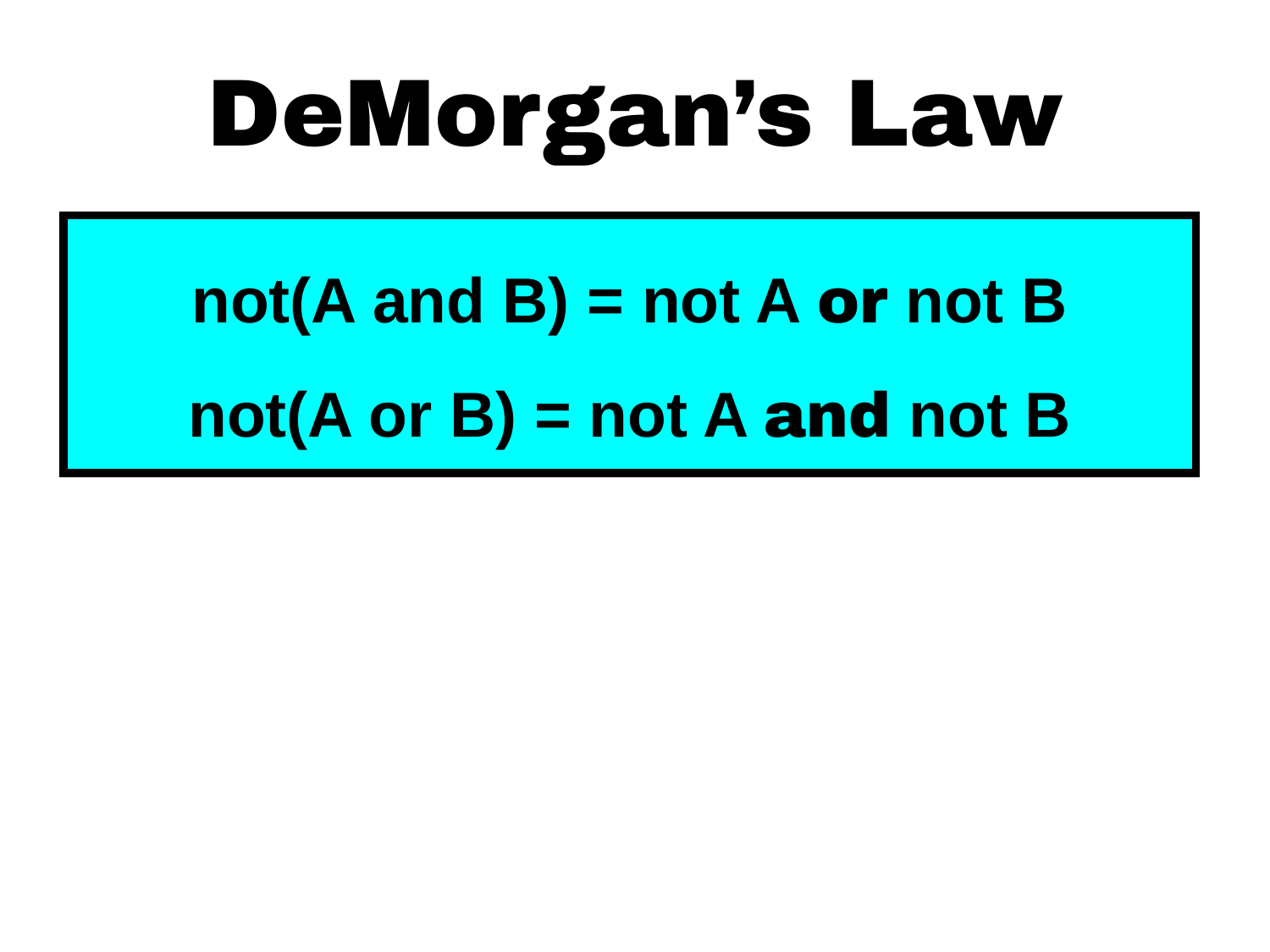

# DeMorgan’s Law
not(A and B) = not A or not B
not(A or B) = not A and not B